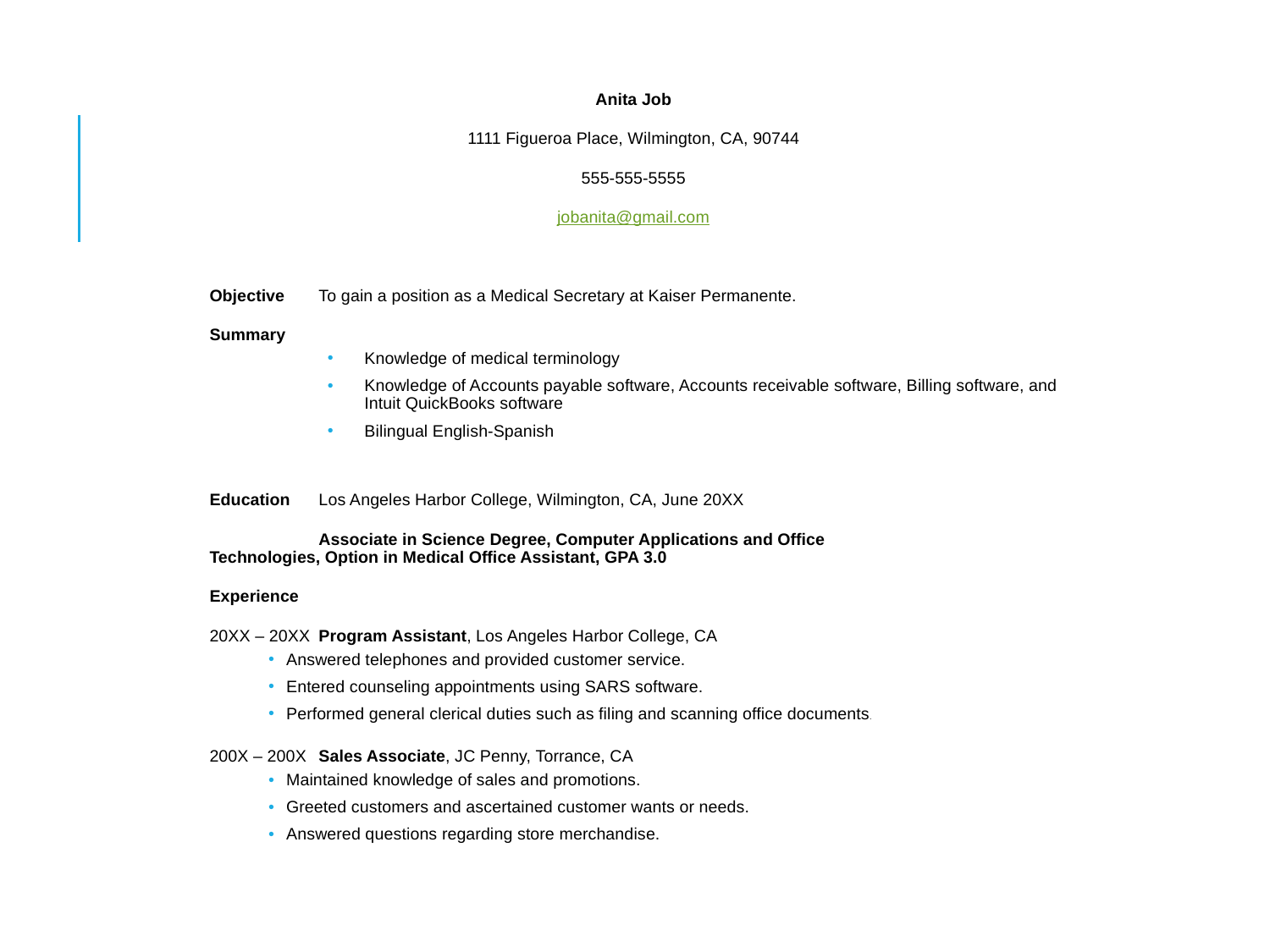

Anita Job
1111 Figueroa Place, Wilmington, CA, 90744
555-555-5555
jobanita@gmail.com

Objective	To gain a position as a Medical Secretary at Kaiser Permanente.
Summary
Knowledge of medical terminology
Knowledge of Accounts payable software, Accounts receivable software, Billing software, and Intuit QuickBooks software
Bilingual English-Spanish

Education	Los Angeles Harbor College, Wilmington, CA, June 20XX
	Associate in Science Degree, Computer Applications and Office      	     	Technologies, Option in Medical Office Assistant, GPA 3.0
Experience
20XX – 20XX	Program Assistant, Los Angeles Harbor College, CA
Answered telephones and provided customer service.
Entered counseling appointments using SARS software.
Performed general clerical duties such as filing and scanning office documents.
200X – 200X	Sales Associate, JC Penny, Torrance, CA
Maintained knowledge of sales and promotions.
Greeted customers and ascertained customer wants or needs.
Answered questions regarding store merchandise.